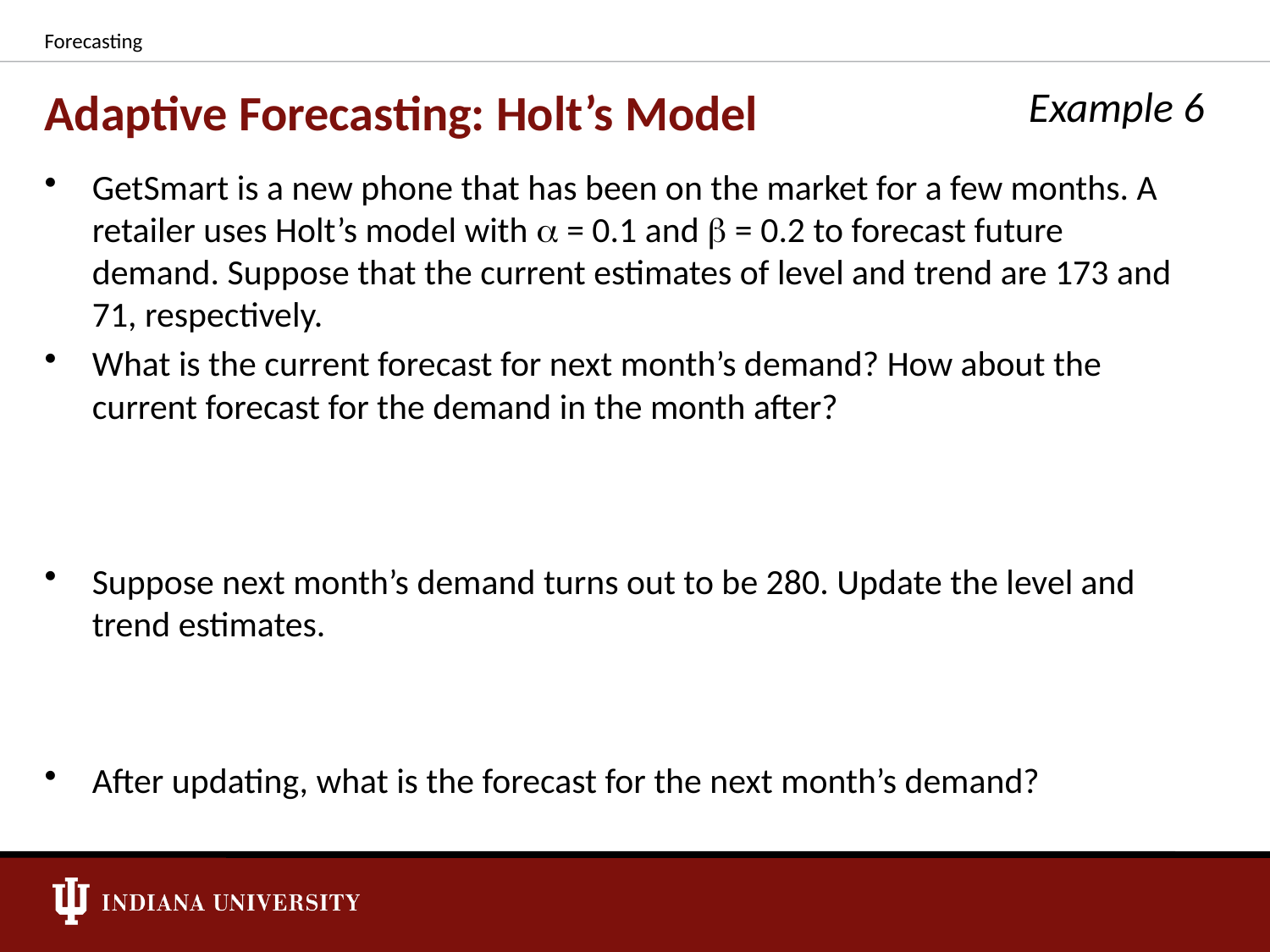

Forecasting
# Adaptive Forecasting: Holt’s Model
Example 6
GetSmart is a new phone that has been on the market for a few months. A retailer uses Holt’s model with α = 0.1 and β = 0.2 to forecast future demand. Suppose that the current estimates of level and trend are 173 and 71, respectively.
What is the current forecast for next month’s demand? How about the current forecast for the demand in the month after?

Suppose next month’s demand turns out to be 280. Update the level and trend estimates.

After updating, what is the forecast for the next month’s demand?